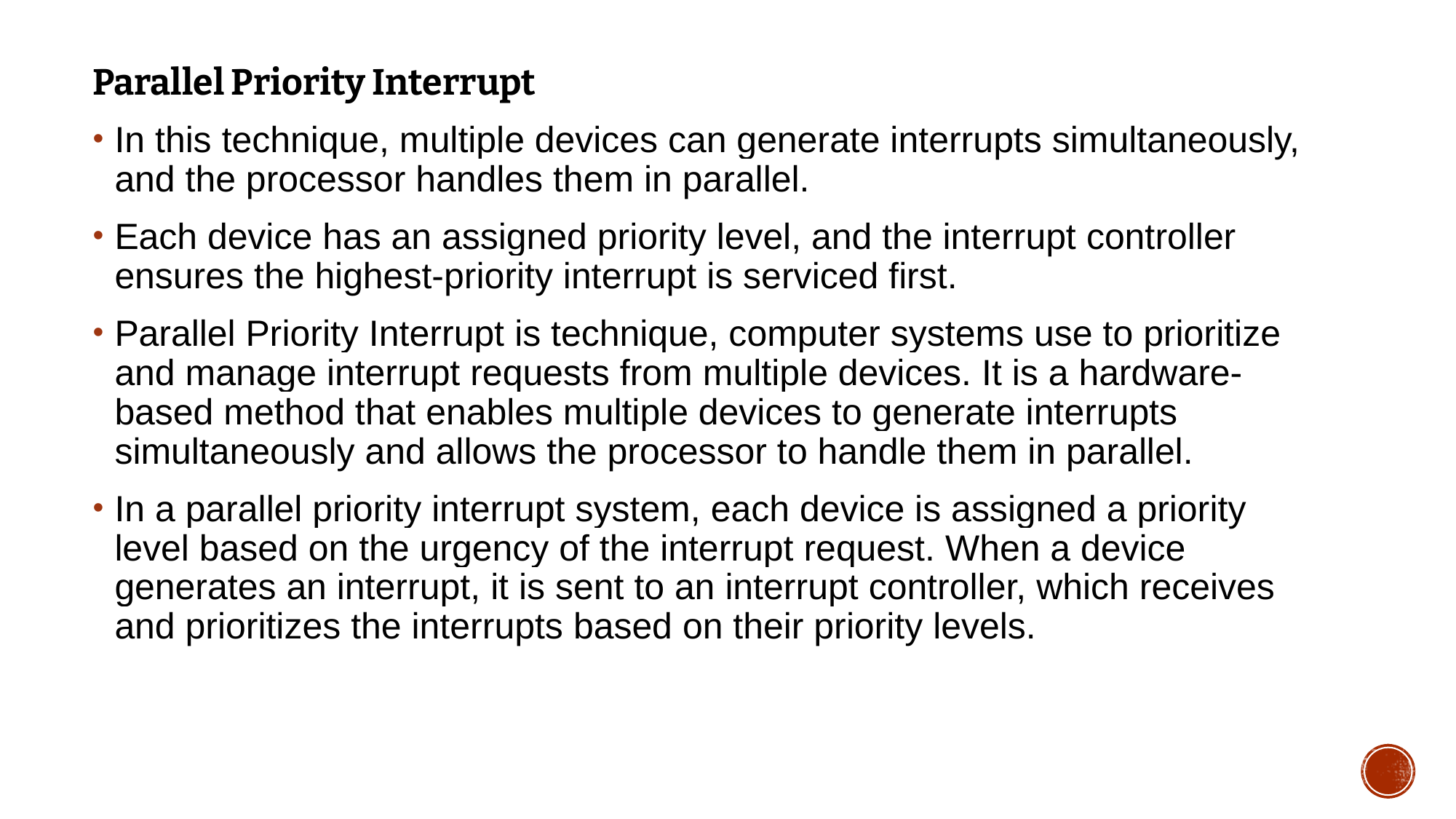

Parallel Priority Interrupt
In this technique, multiple devices can generate interrupts simultaneously, and the processor handles them in parallel.
Each device has an assigned priority level, and the interrupt controller ensures the highest-priority interrupt is serviced first.
Parallel Priority Interrupt is technique, computer systems use to prioritize and manage interrupt requests from multiple devices. It is a hardware-based method that enables multiple devices to generate interrupts simultaneously and allows the processor to handle them in parallel.
In a parallel priority interrupt system, each device is assigned a priority level based on the urgency of the interrupt request. When a device generates an interrupt, it is sent to an interrupt controller, which receives and prioritizes the interrupts based on their priority levels.